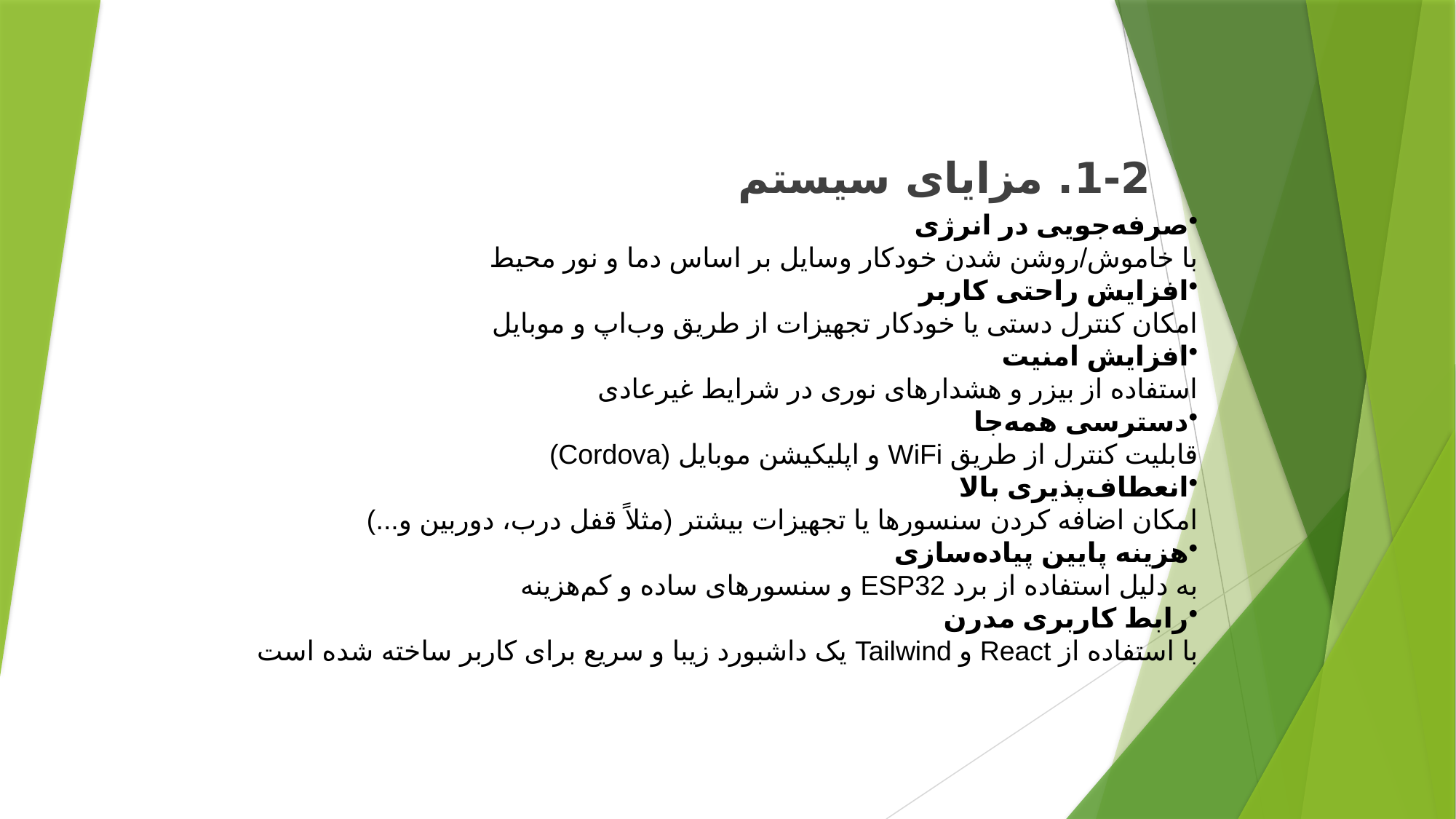

1-2. مزایای سیستم

صرفه‌جویی در انرژی
با خاموش/روشن شدن خودکار وسایل بر اساس دما و نور محیط
افزایش راحتی کاربر
امکان کنترل دستی یا خودکار تجهیزات از طریق وب‌اپ و موبایل
افزایش امنیت
استفاده از بیزر و هشدارهای نوری در شرایط غیرعادی
دسترسی همه‌جا
قابلیت کنترل از طریق WiFi و اپلیکیشن موبایل (Cordova)
انعطاف‌پذیری بالا
امکان اضافه کردن سنسورها یا تجهیزات بیشتر (مثلاً قفل درب، دوربین و...)
هزینه پایین پیاده‌سازی
به دلیل استفاده از برد ESP32 و سنسورهای ساده و کم‌هزینه
رابط کاربری مدرن
با استفاده از React و Tailwind یک داشبورد زیبا و سریع برای کاربر ساخته شده است